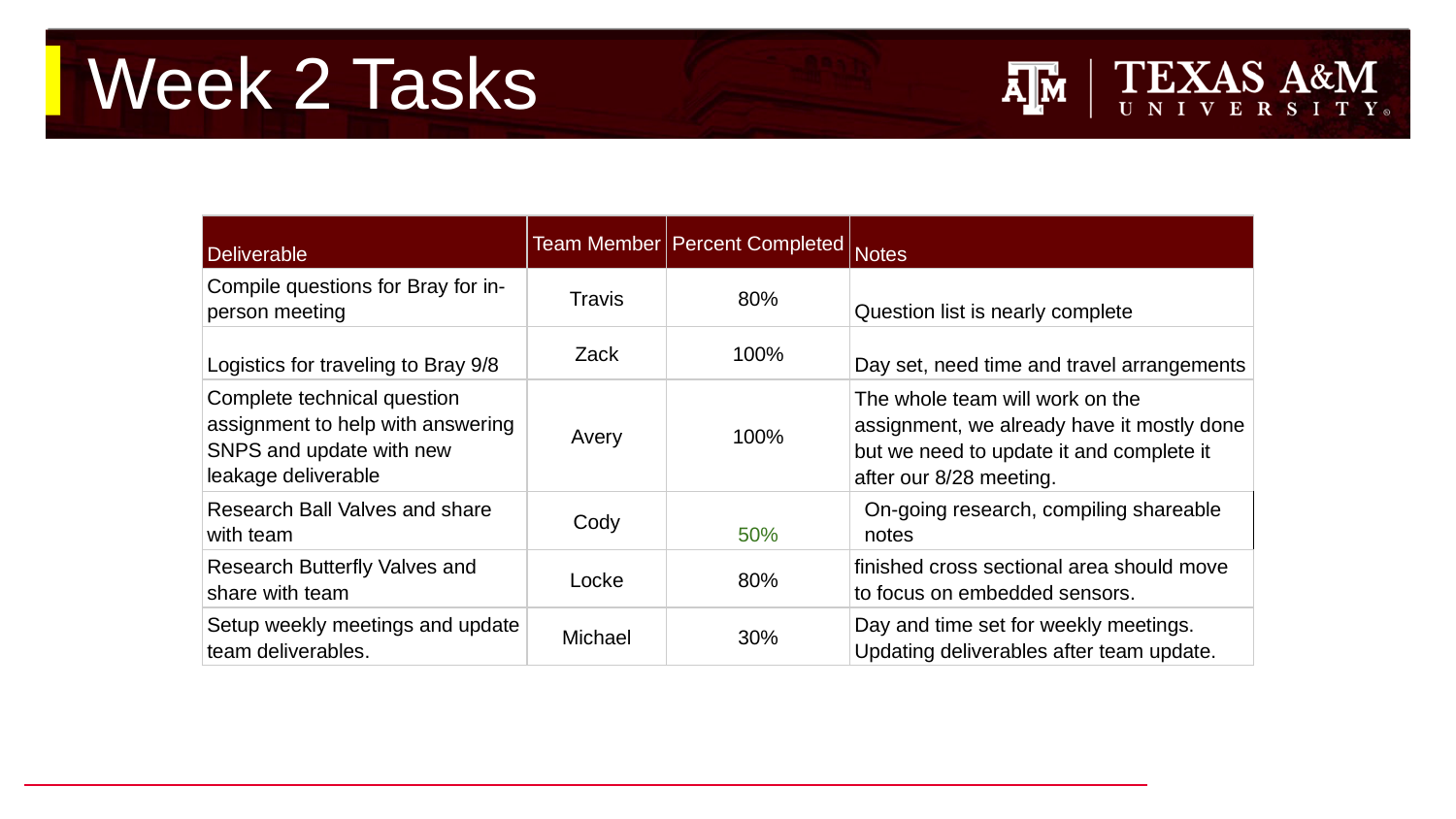

# Week 2 Tasks
| Deliverable | Team Member | Percent Completed | Notes |
| --- | --- | --- | --- |
| Compile questions for Bray for in-person meeting | Travis | 80% | Question list is nearly complete |
| Logistics for traveling to Bray 9/8 | Zack | 100% | Day set, need time and travel arrangements |
| Complete technical question assignment to help with answering SNPS and update with new leakage deliverable | Avery | 100% | The whole team will work on the assignment, we already have it mostly done but we need to update it and complete it after our 8/28 meeting. |
| Research Ball Valves and share with team | Cody | 50% | On-going research, compiling shareable notes |
| Research Butterfly Valves and share with team | Locke | 80% | finished cross sectional area should move to focus on embedded sensors. |
| Setup weekly meetings and update team deliverables. | Michael | 30% | Day and time set for weekly meetings. Updating deliverables after team update. |